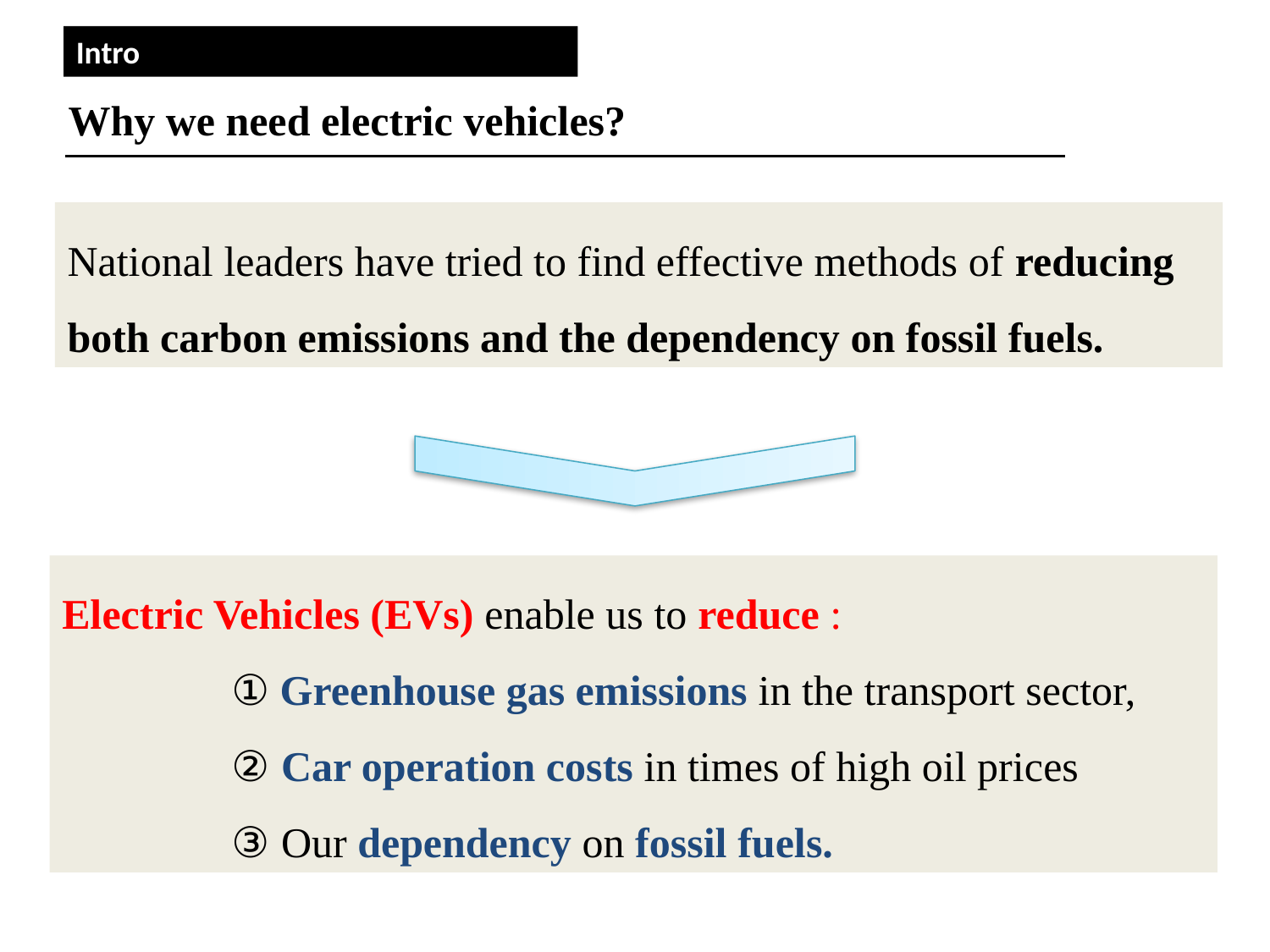

Intro
Why we need electric vehicles?
National leaders have tried to find effective methods of reducing both carbon emissions and the dependency on fossil fuels.

Electric Vehicles (EVs) enable us to reduce :
                ① Greenhouse gas emissions in the transport sector,
                ② Car operation costs in times of high oil prices
                ③ Our dependency on fossil fuels.